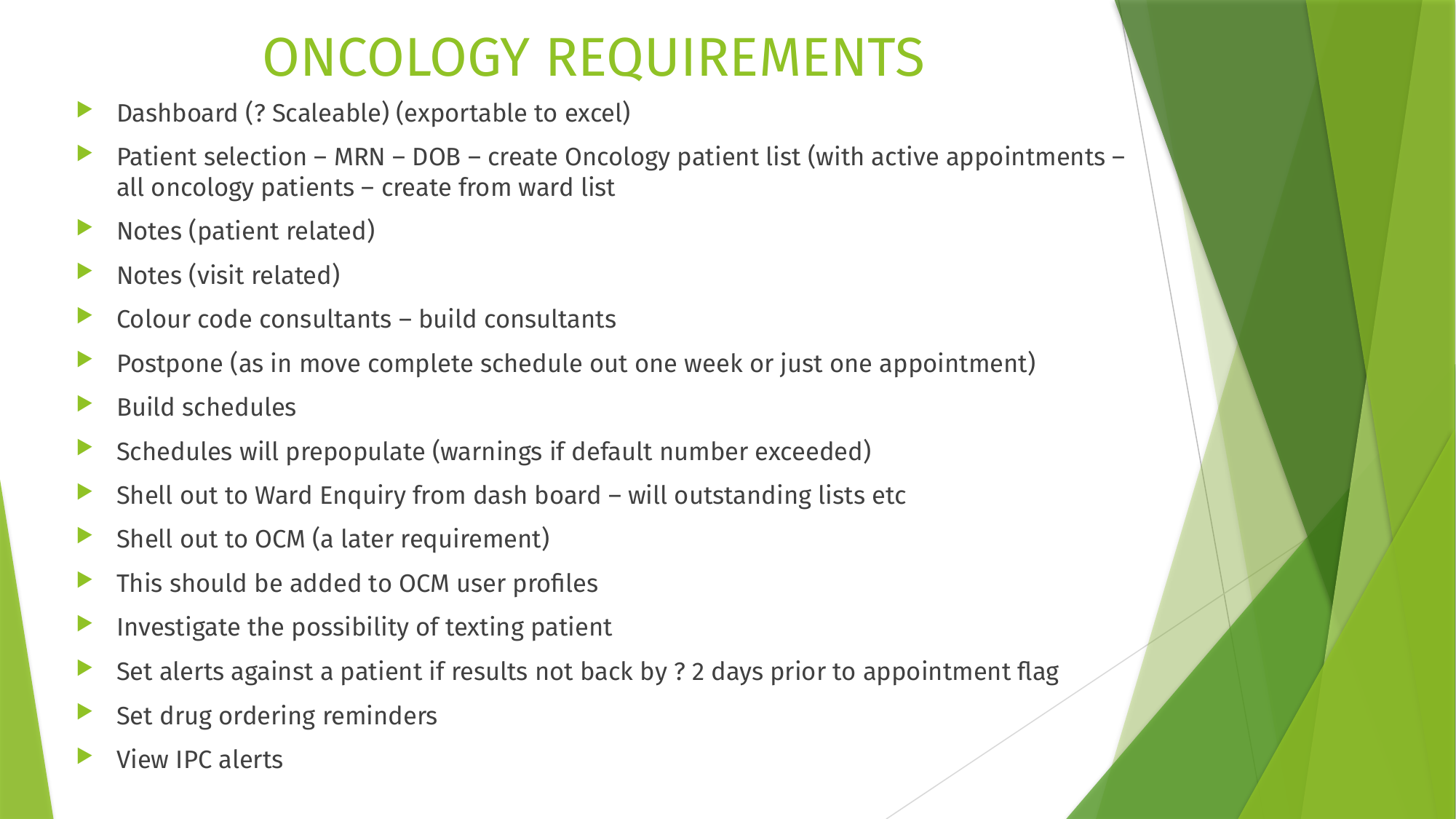

# ONCOLOGY REQUIREMENTS
Dashboard (? Scaleable) (exportable to excel)
Patient selection – MRN – DOB – create Oncology patient list (with active appointments – all oncology patients – create from ward list
Notes (patient related)
Notes (visit related)
Colour code consultants – build consultants
Postpone (as in move complete schedule out one week or just one appointment)
Build schedules
Schedules will prepopulate (warnings if default number exceeded)
Shell out to Ward Enquiry from dash board – will outstanding lists etc
Shell out to OCM (a later requirement)
This should be added to OCM user profiles
Investigate the possibility of texting patient
Set alerts against a patient if results not back by ? 2 days prior to appointment flag
Set drug ordering reminders
View IPC alerts